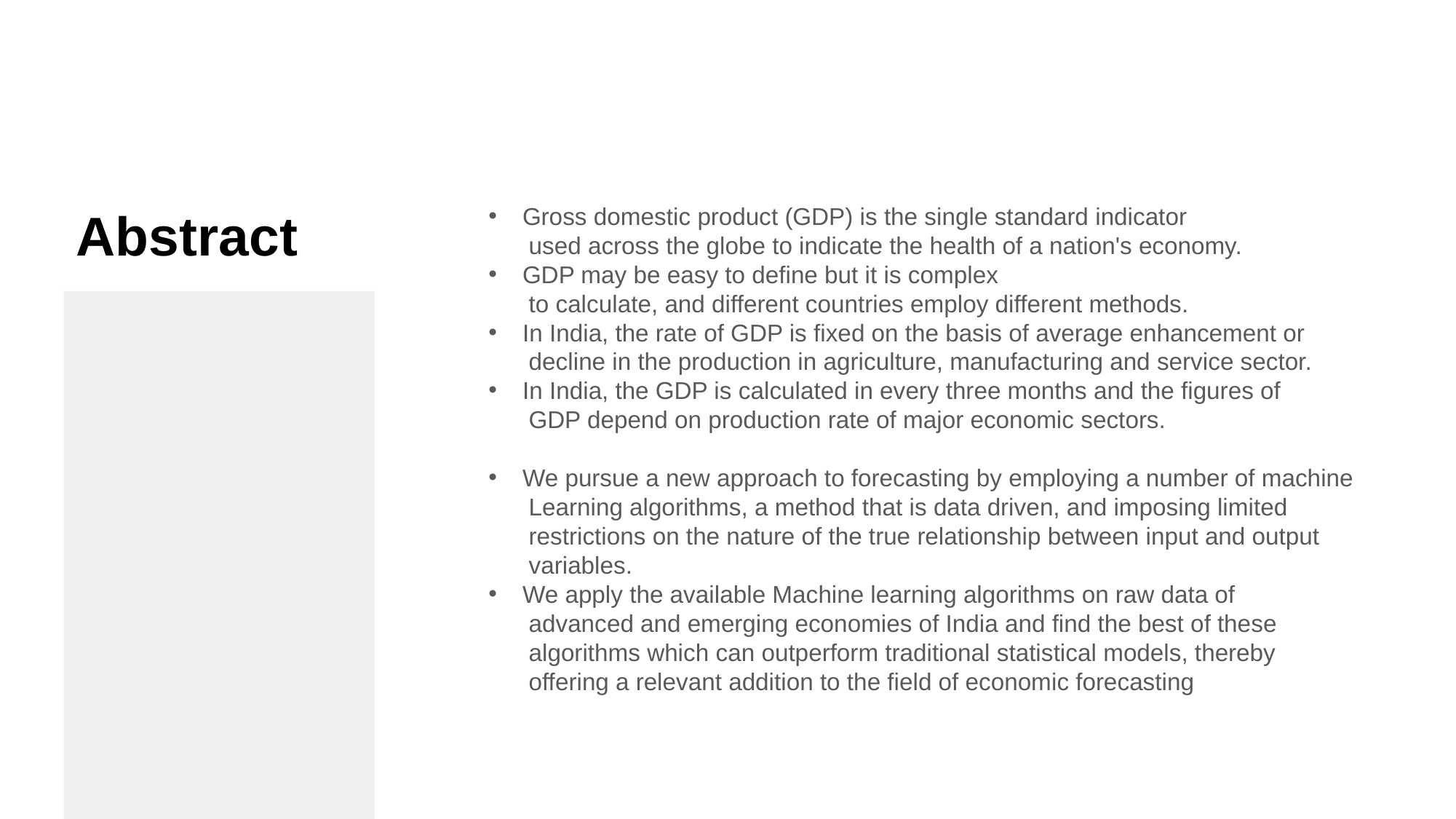

Abstract
Gross domestic product (GDP) is the single standard indicator
      used across the globe to indicate the health of a nation's economy.
GDP may be easy to define but it is complex
      to calculate, and different countries employ different methods.
In India, the rate of GDP is fixed on the basis of average enhancement or
      decline in the production in agriculture, manufacturing and service sector.
In India, the GDP is calculated in every three months and the figures of
      GDP depend on production rate of major economic sectors.

We pursue a new approach to forecasting by employing a number of machine
      Learning algorithms, a method that is data driven, and imposing limited
      restrictions on the nature of the true relationship between input and output
      variables.
We apply the available Machine learning algorithms on raw data of
      advanced and emerging economies of India and find the best of these
      algorithms which can outperform traditional statistical models, thereby
      offering a relevant addition to the field of economic forecasting